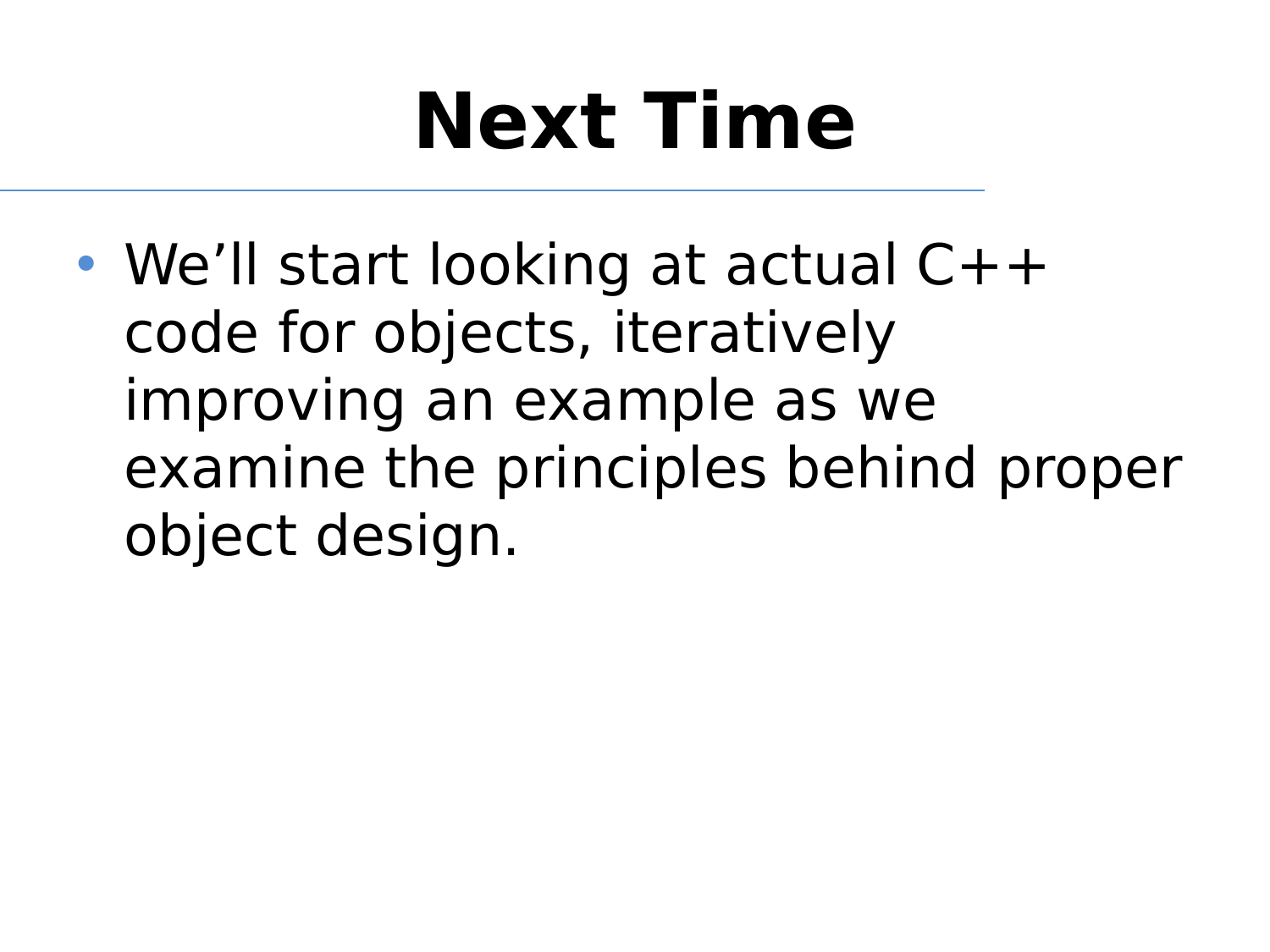

# Next Time
We’ll start looking at actual C++ code for objects, iteratively improving an example as we examine the principles behind proper object design.